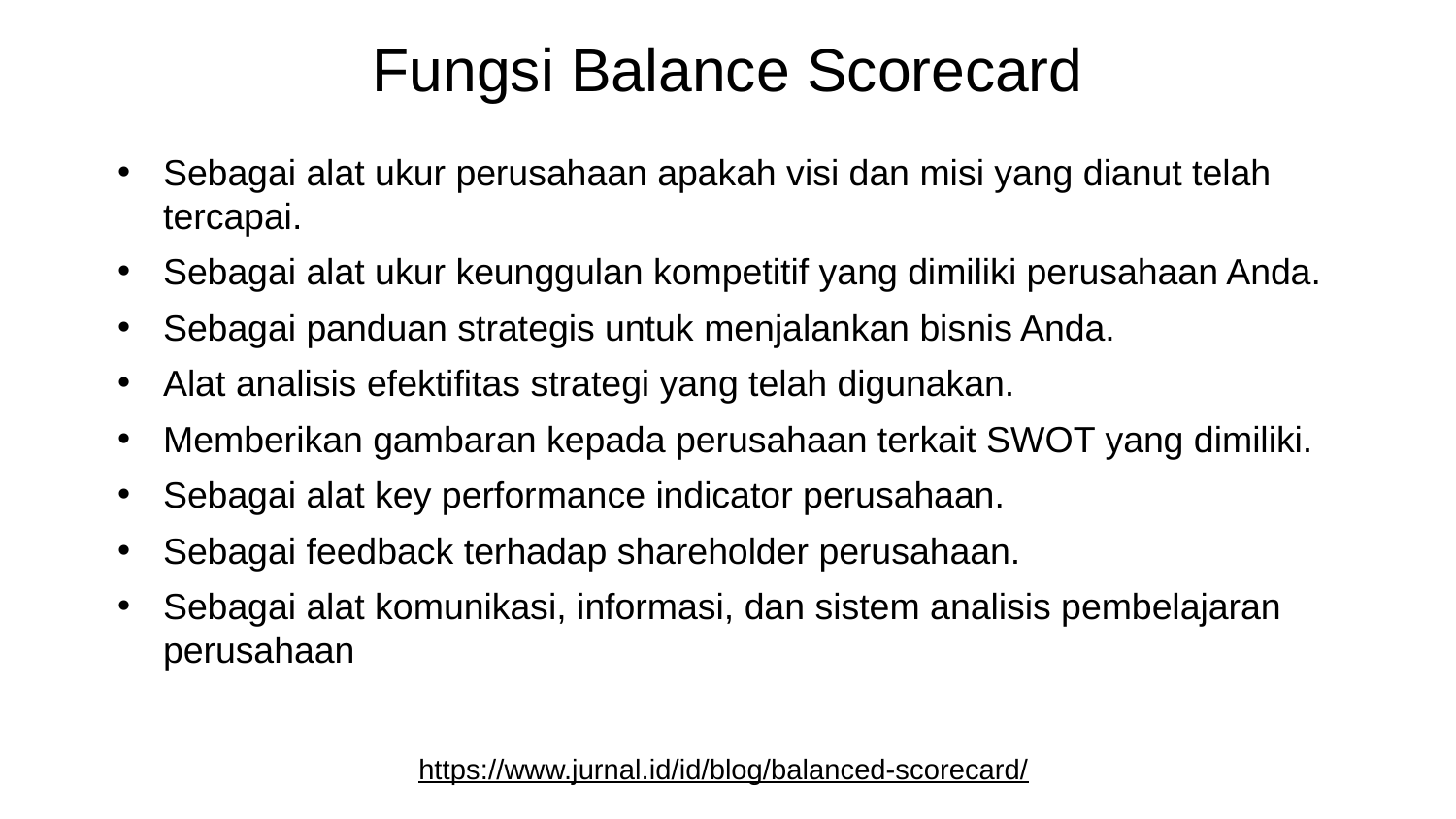

# Fungsi Balance Scorecard
Sebagai alat ukur perusahaan apakah visi dan misi yang dianut telah tercapai.
Sebagai alat ukur keunggulan kompetitif yang dimiliki perusahaan Anda.
Sebagai panduan strategis untuk menjalankan bisnis Anda.
Alat analisis efektifitas strategi yang telah digunakan.
Memberikan gambaran kepada perusahaan terkait SWOT yang dimiliki.
Sebagai alat key performance indicator perusahaan.
Sebagai feedback terhadap shareholder perusahaan.
Sebagai alat komunikasi, informasi, dan sistem analisis pembelajaran perusahaan
https://www.jurnal.id/id/blog/balanced-scorecard/